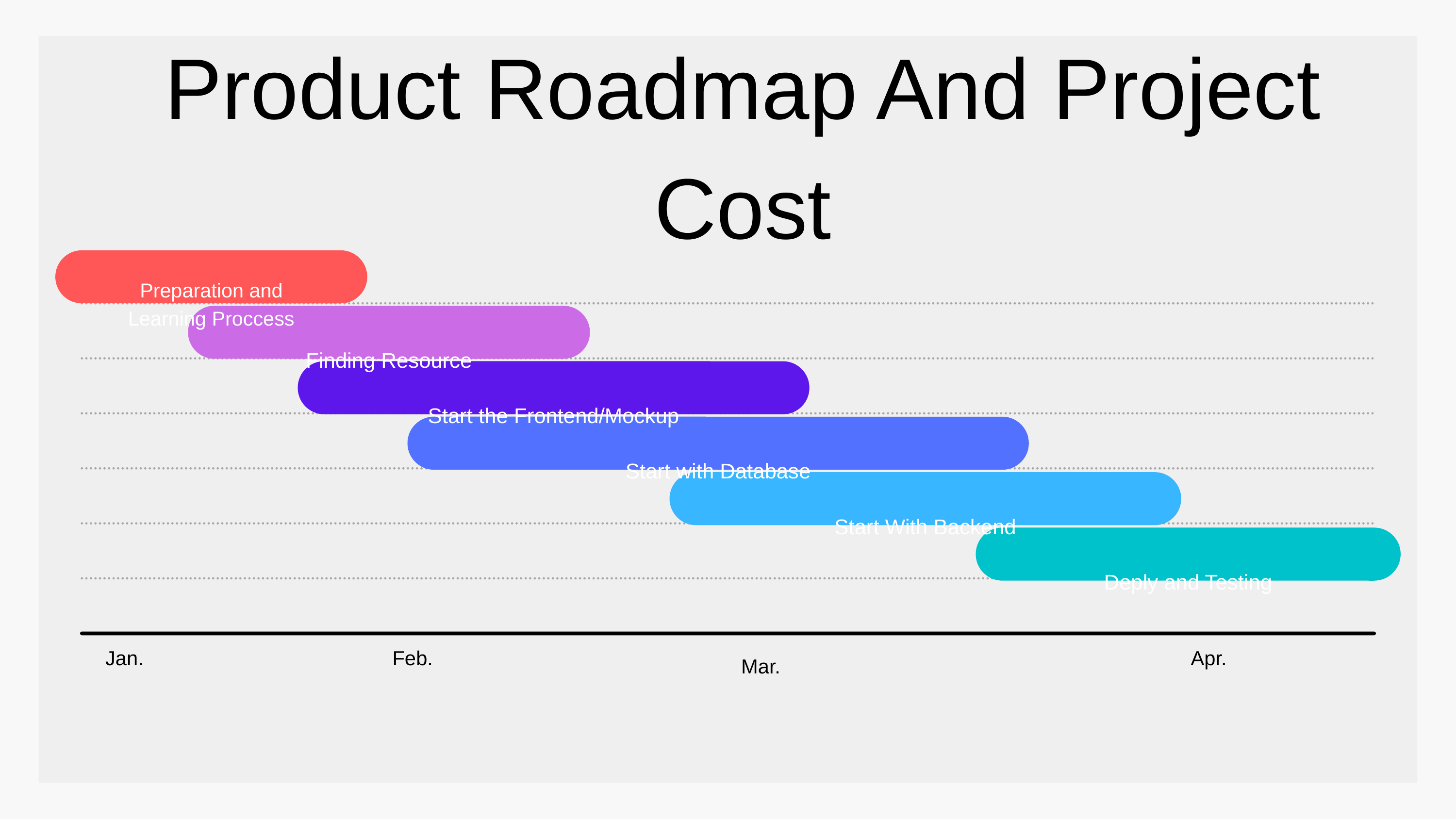

Product Roadmap And Project Cost

Preparation and Learning Proccess

Finding Resource

Start the Frontend/Mockup

Start with Database

Start With Backend

Deply and Testing

Jan.
Feb.
Apr.
Mar.